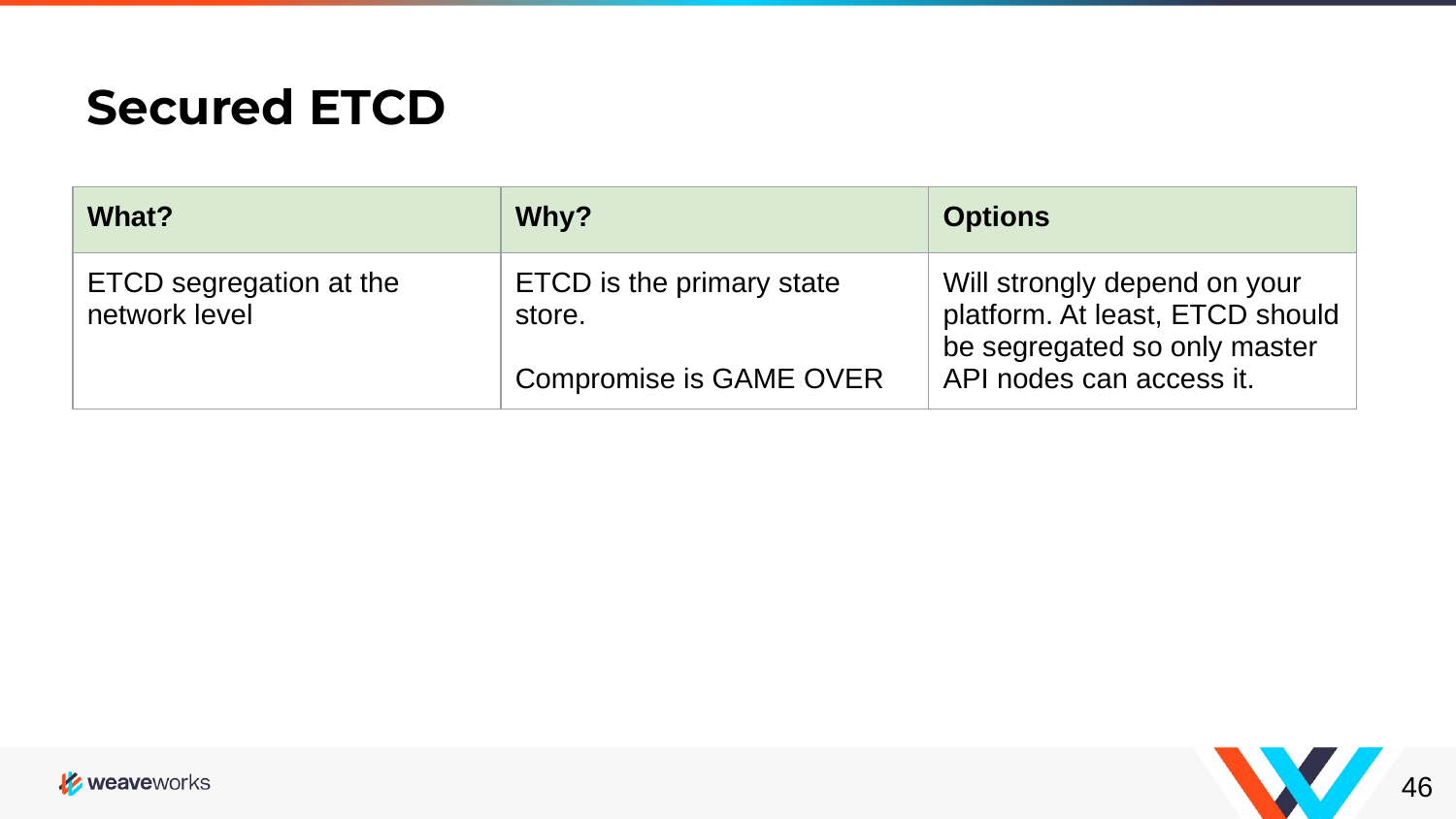

# Secured ETCD
| What? | Why? | Options |
| --- | --- | --- |
| ETCD segregation at the network level | ETCD is the primary state store. Compromise is GAME OVER | Will strongly depend on your platform. At least, ETCD should be segregated so only master API nodes can access it. |
46